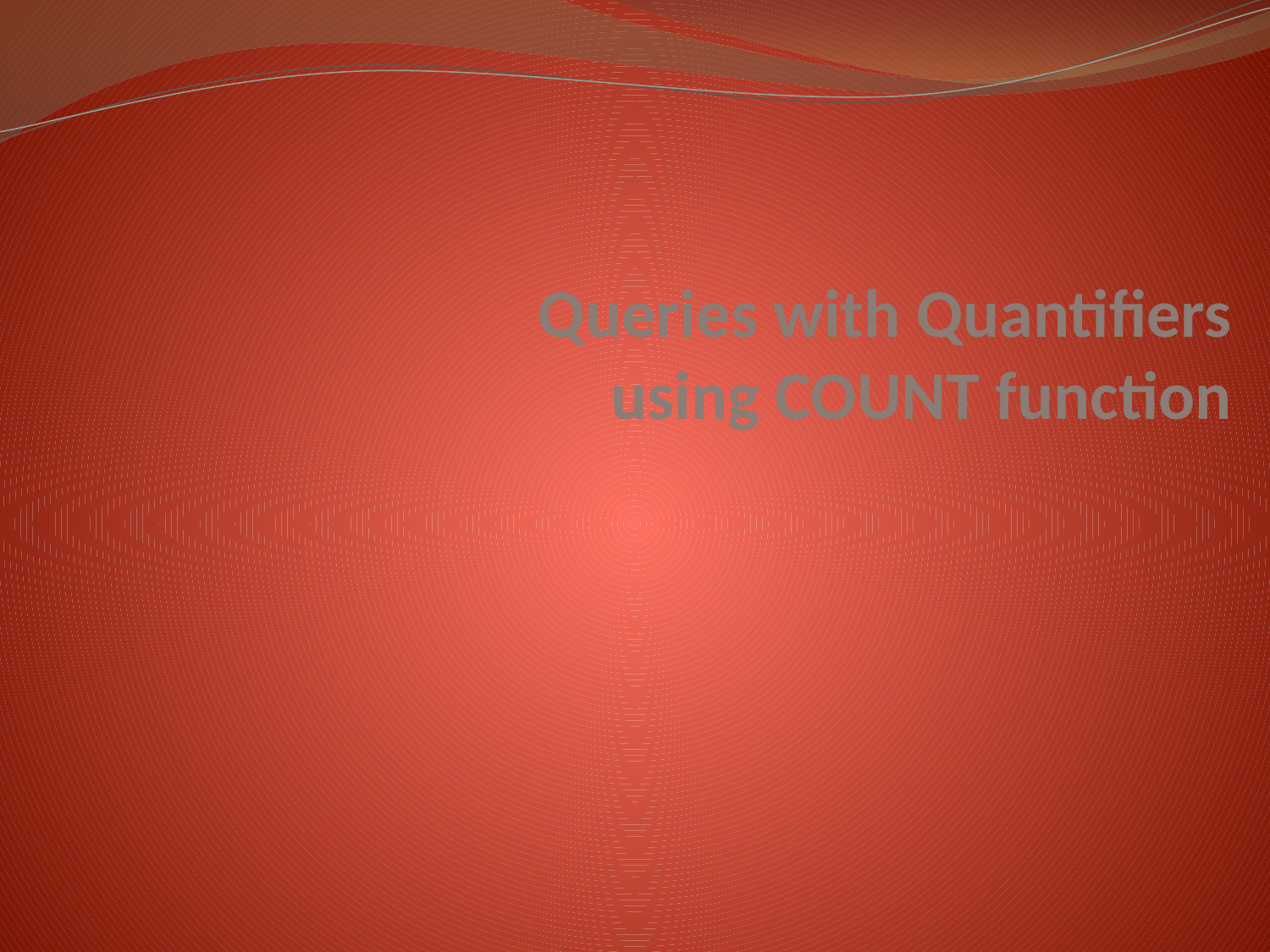

# Queries with Quantifiers using COUNT function